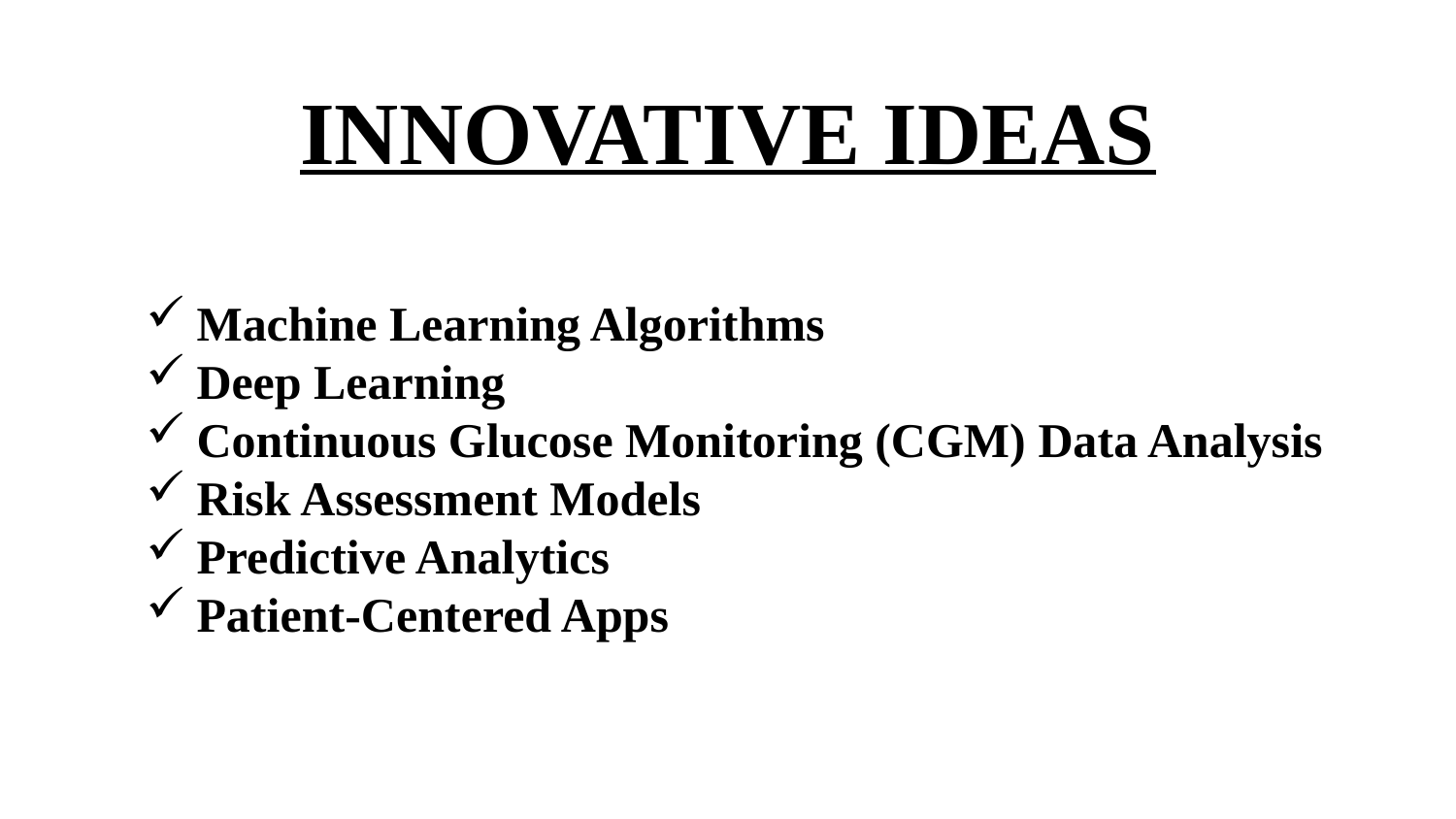

# INNOVATIVE IDEAS
Machine Learning Algorithms
Deep Learning
Continuous Glucose Monitoring (CGM) Data Analysis
Risk Assessment Models
Predictive Analytics
Patient-Centered Apps